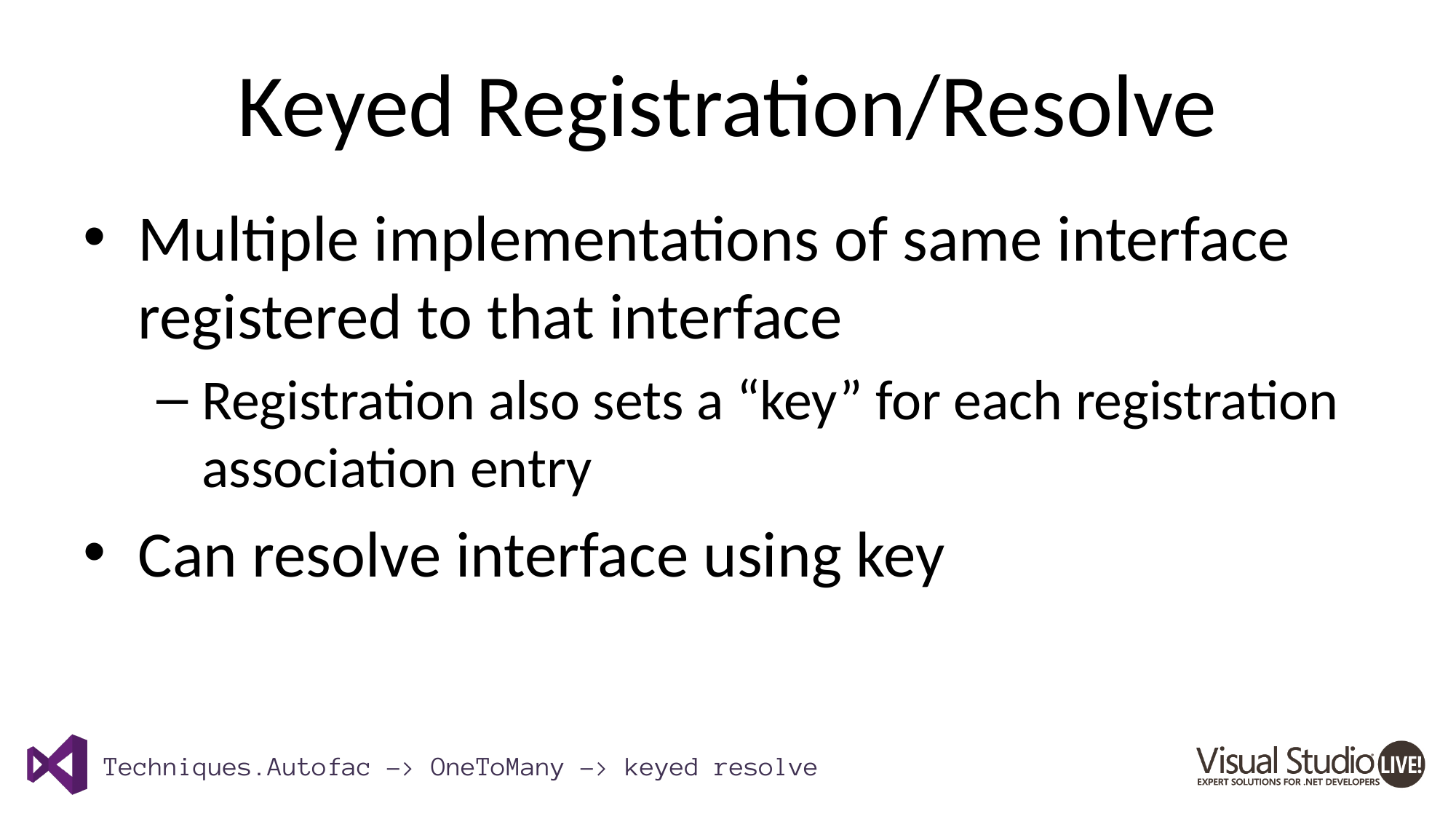

# Keyed Registration/Resolve
Multiple implementations of same interface registered to that interface
Registration also sets a “key” for each registration association entry
Can resolve interface using key
Techniques.Autofac -> OneToMany -> keyed resolve